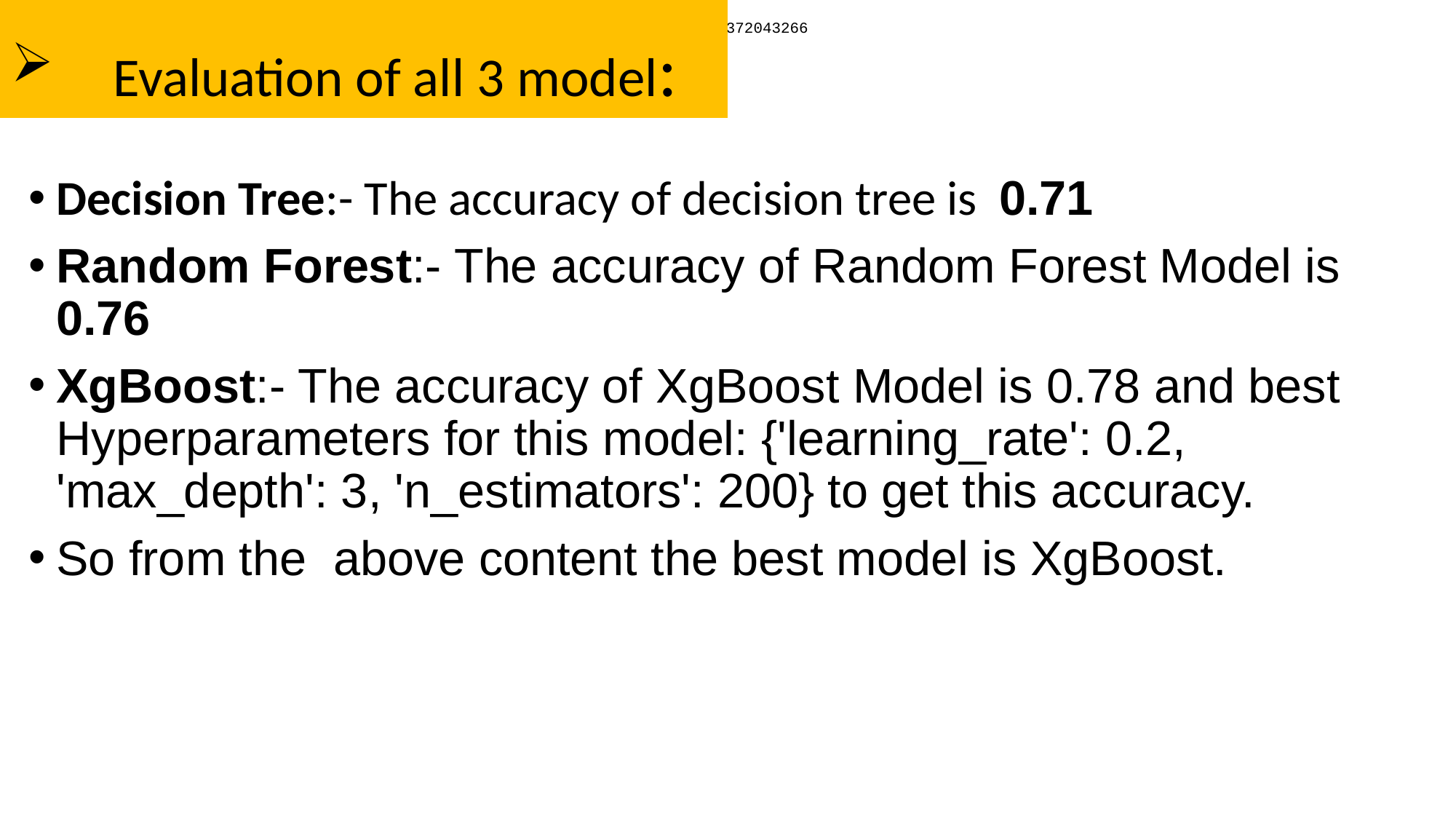

0.7636990372043266
Evaluation of all 3 model:

Decision Tree:- The accuracy of decision tree is  0.71
Random Forest:- The accuracy of Random Forest Model is 0.76
XgBoost:- The accuracy of XgBoost Model is 0.78 and best Hyperparameters for this model: {'learning_rate': 0.2, 'max_depth': 3, 'n_estimators': 200} to get this accuracy.
So from the  above content the best model is XgBoost.